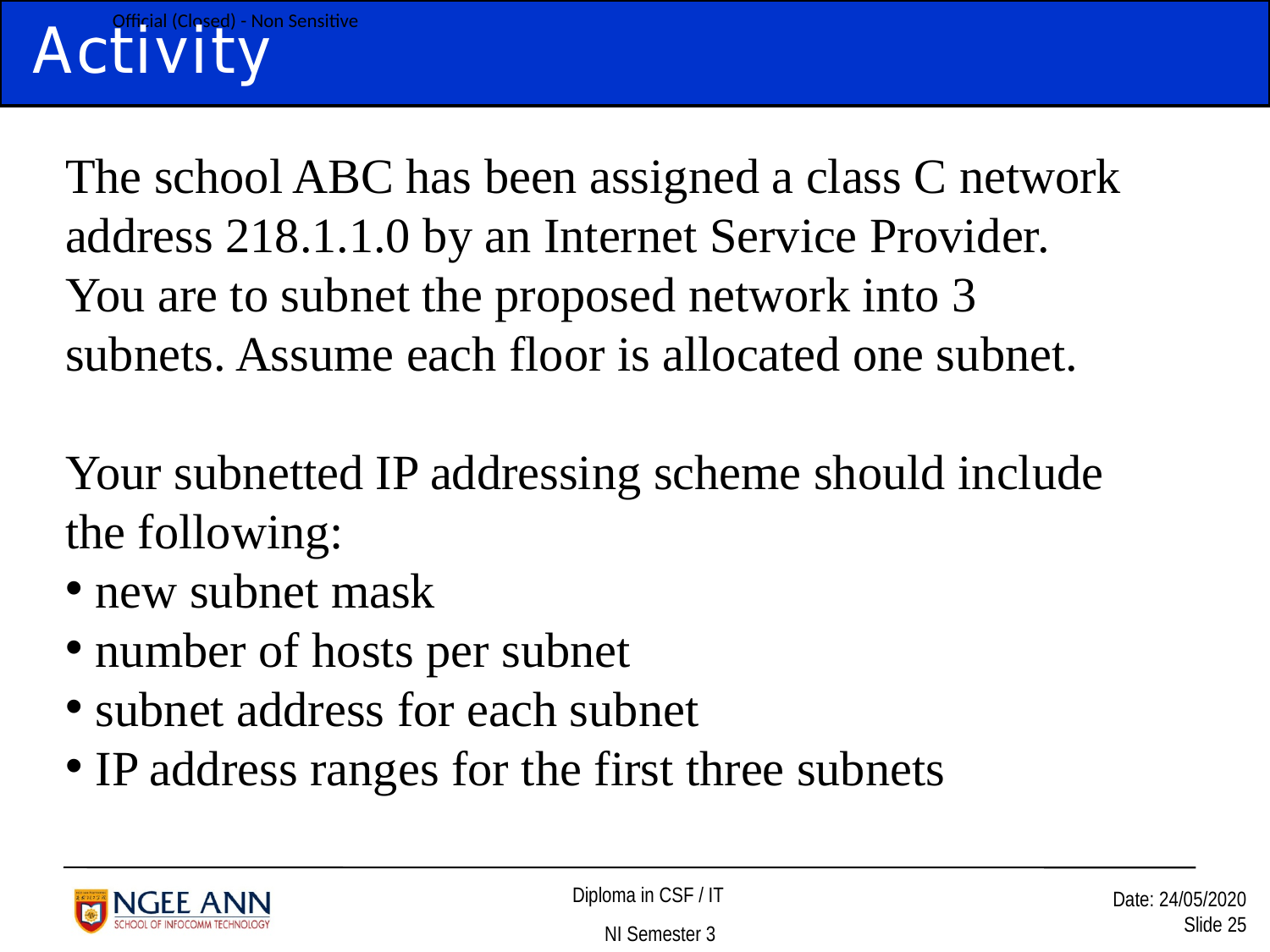

Activity
The school ABC has been assigned a class C network address 218.1.1.0 by an Internet Service Provider.  You are to subnet the proposed network into 3 subnets. Assume each floor is allocated one subnet.

Your subnetted IP addressing scheme should include the following:
new subnet mask
number of hosts per subnet
subnet address for each subnet
IP address ranges for the first three subnets